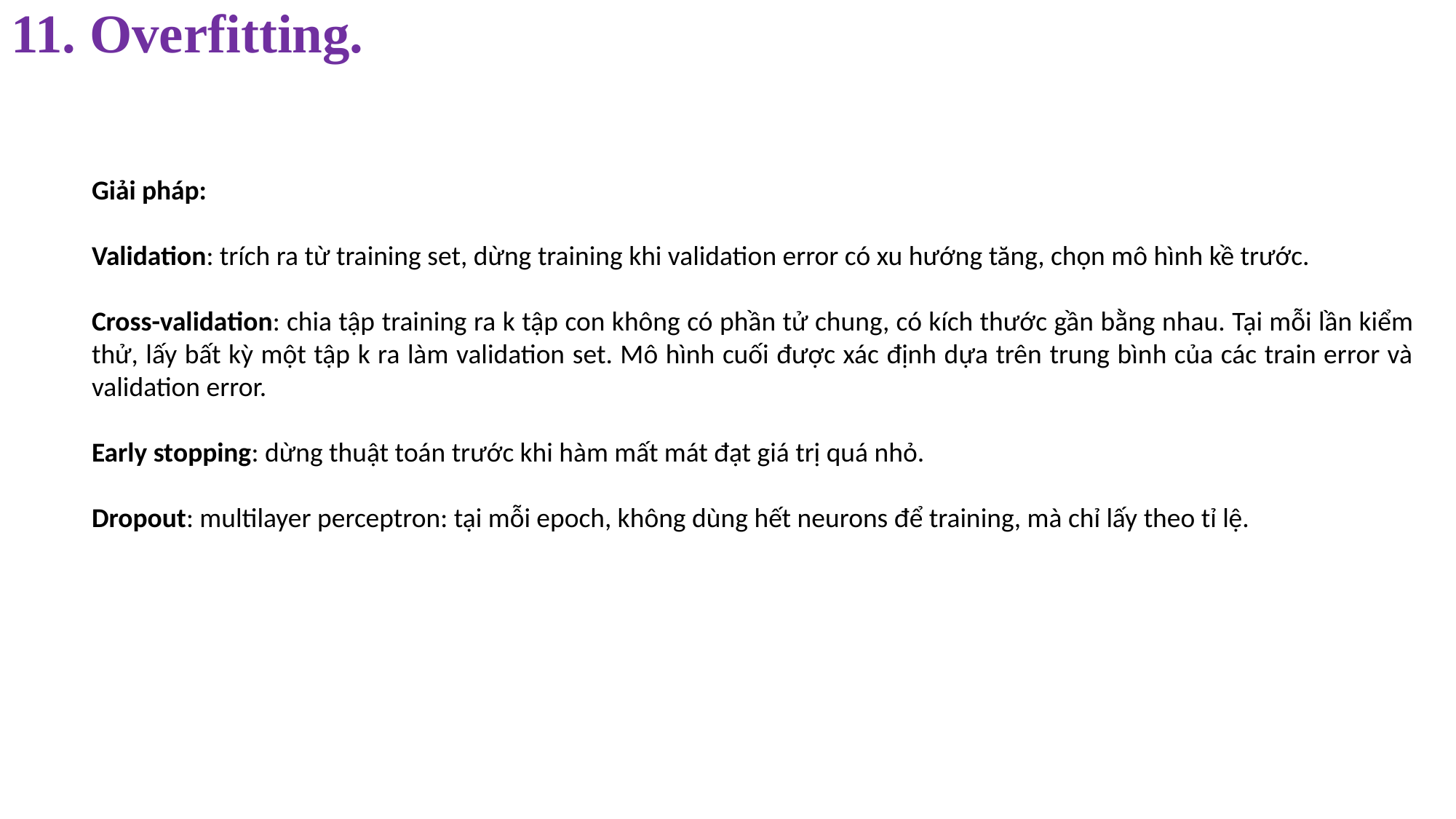

# 11. Overfitting.
Giải pháp:

Validation: trích ra từ training set, dừng training khi validation error có xu hướng tăng, chọn mô hình kề trước.

Cross-validation: chia tập training ra k tập con không có phần tử chung, có kích thước gần bằng nhau. Tại mỗi lần kiểm thử, lấy bất kỳ một tập k ra làm validation set. Mô hình cuối được xác định dựa trên trung bình của các train error và validation error.

Early stopping: dừng thuật toán trước khi hàm mất mát đạt giá trị quá nhỏ.

Dropout: multilayer perceptron: tại mỗi epoch, không dùng hết neurons để training, mà chỉ lấy theo tỉ lệ.